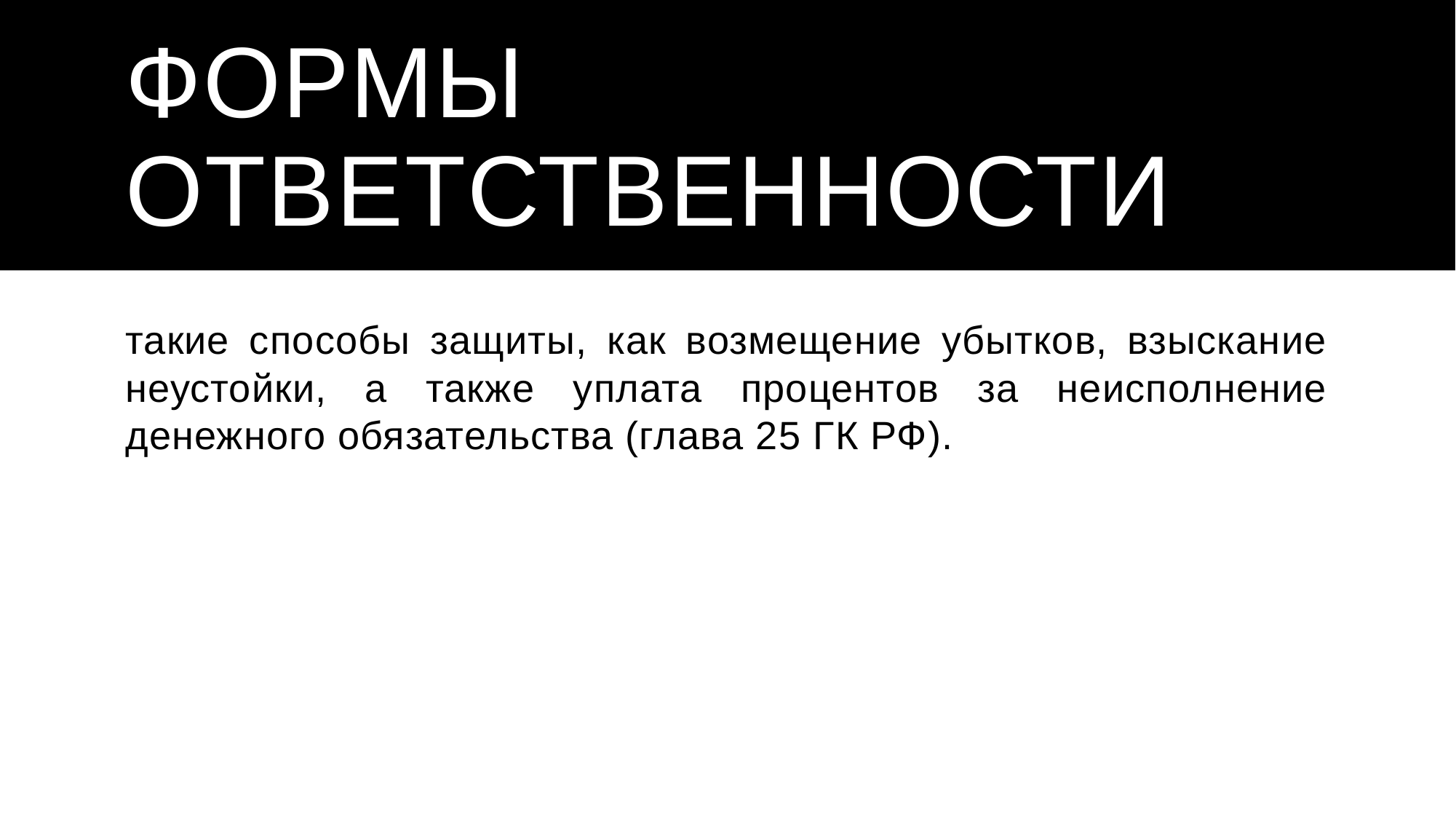

# Формы ответственности
такие способы защиты, как возмещение убытков, взыскание неустойки, а также уплата процентов за неисполнение денежного обязательства (глава 25 ГК РФ).